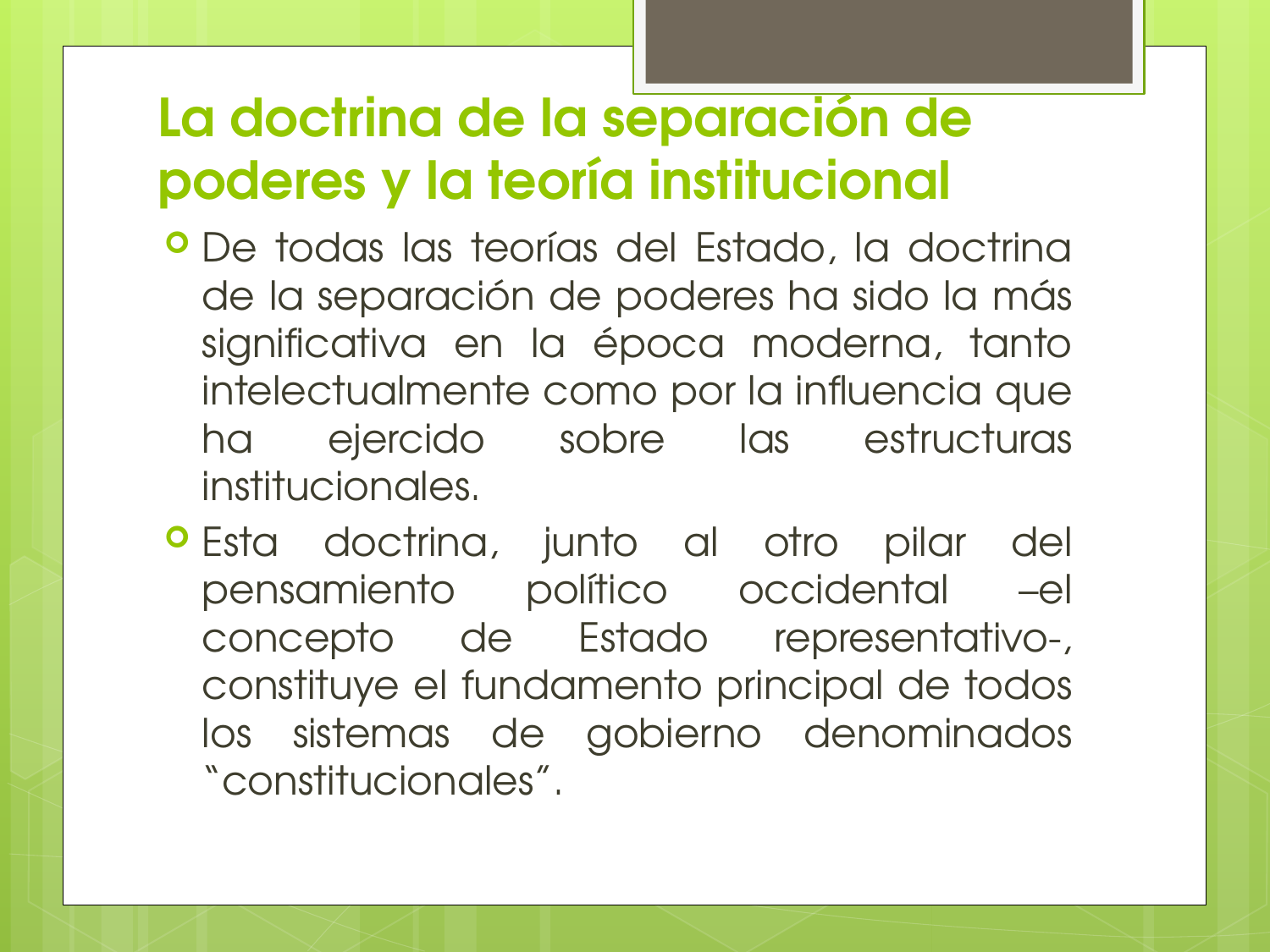

# La doctrina de la separación de poderes y la teoría institucional
De todas las teorías del Estado, la doctrina de la separación de poderes ha sido la más significativa en la época moderna, tanto intelectualmente como por la influencia que ha ejercido sobre las estructuras institucionales.
Esta doctrina, junto al otro pilar del pensamiento político occidental –el concepto de Estado representativo-, constituye el fundamento principal de todos los sistemas de gobierno denominados “constitucionales”.